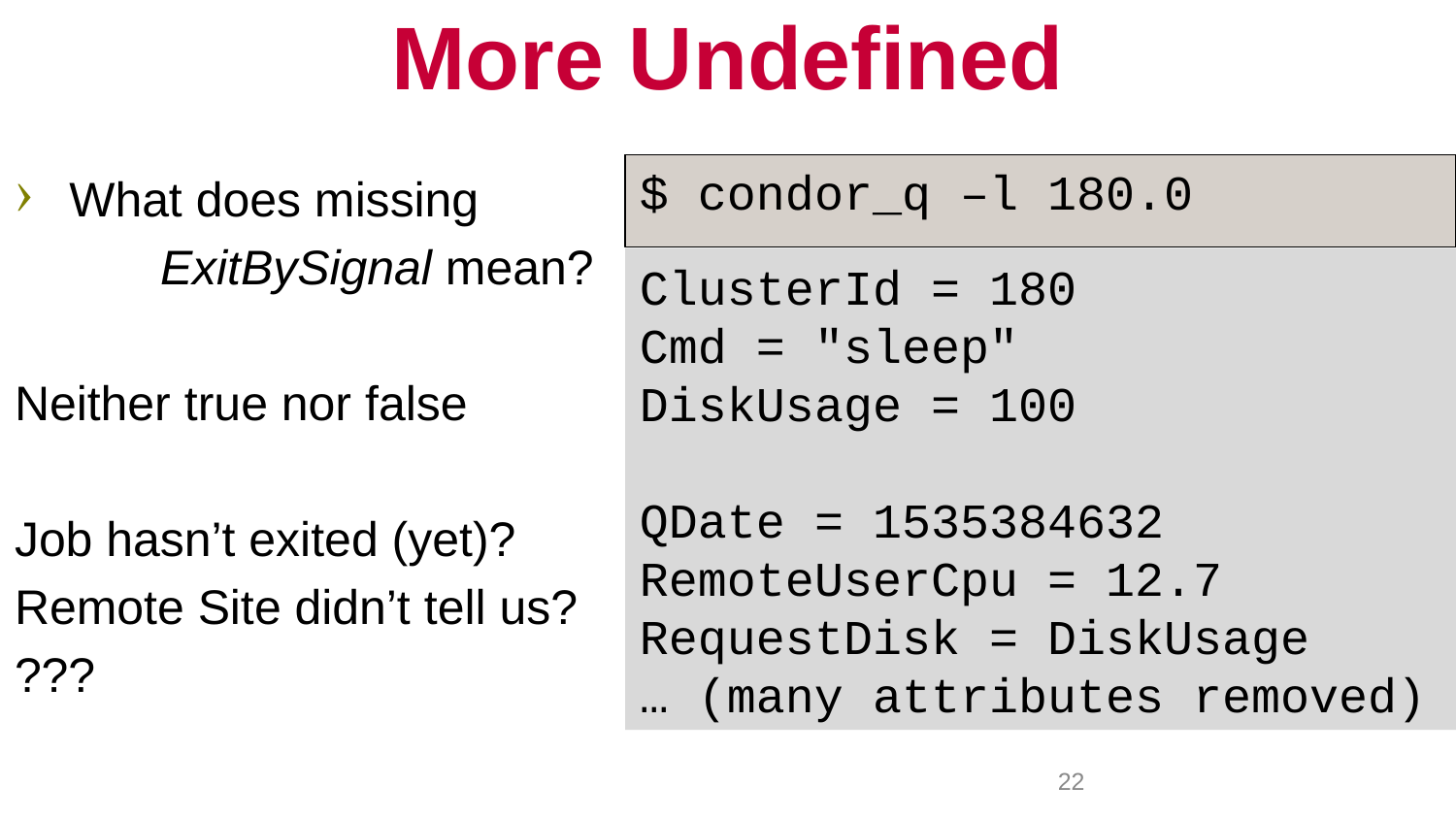

# More Undefined
$ condor_q –l 180.0
What does missing
	ExitBySignal mean?

Neither true nor false

Job hasn’t exited (yet)?
Remote Site didn’t tell us?
???

ClusterId = 180
Cmd = "sleep"
DiskUsage = 100
ExitBySignal = undefined
QDate = 1535384632
RemoteUserCpu = 12.7
RequestDisk = DiskUsage
… (many attributes removed)
ClusterId = 180
Cmd = "sleep"
DiskUsage = 100

QDate = 1535384632
RemoteUserCpu = 12.7
RequestDisk = DiskUsage
… (many attributes removed)
22